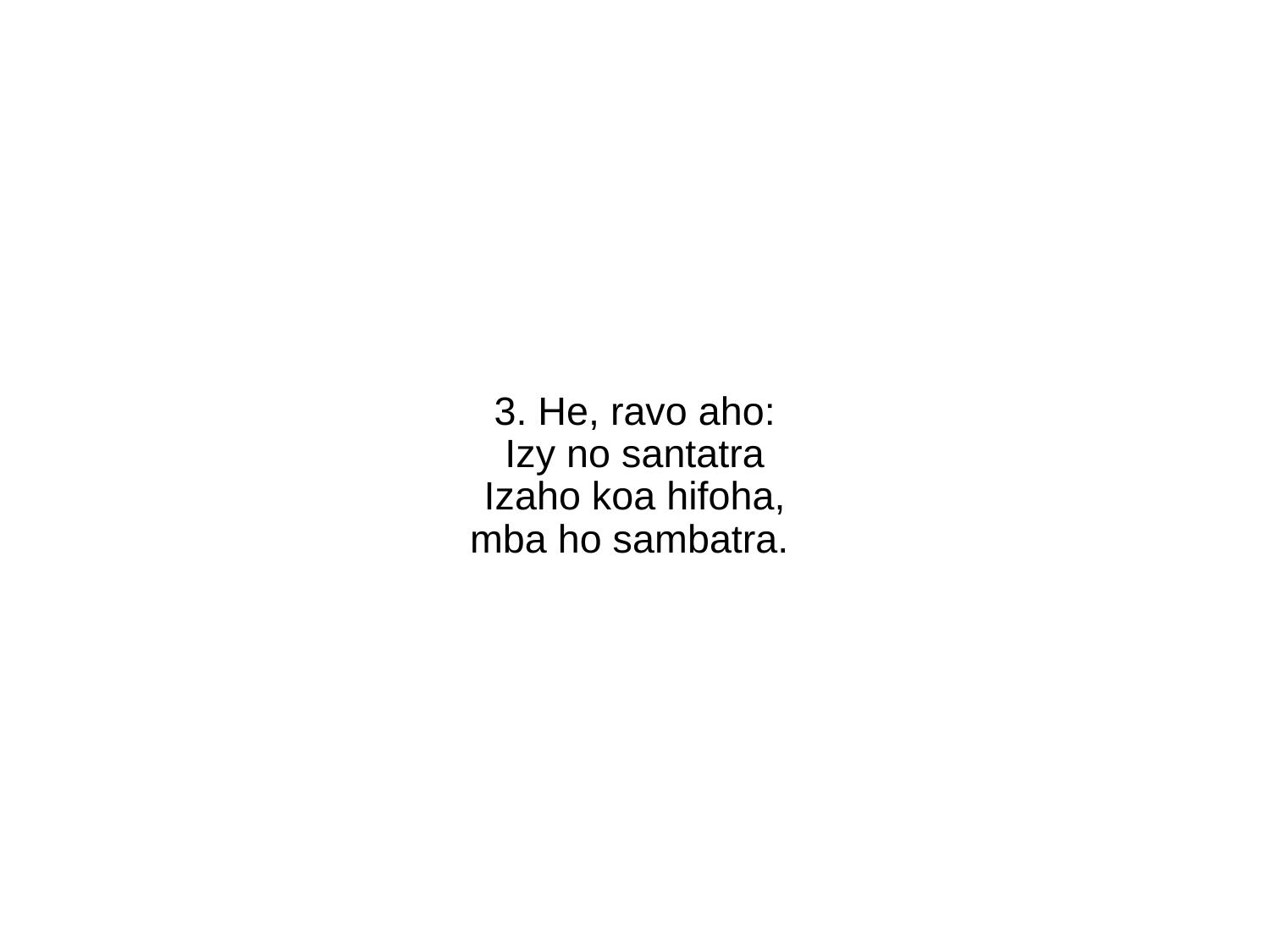

3. He, ravo aho:
Izy no santatra
Izaho koa hifoha,
mba ho sambatra.